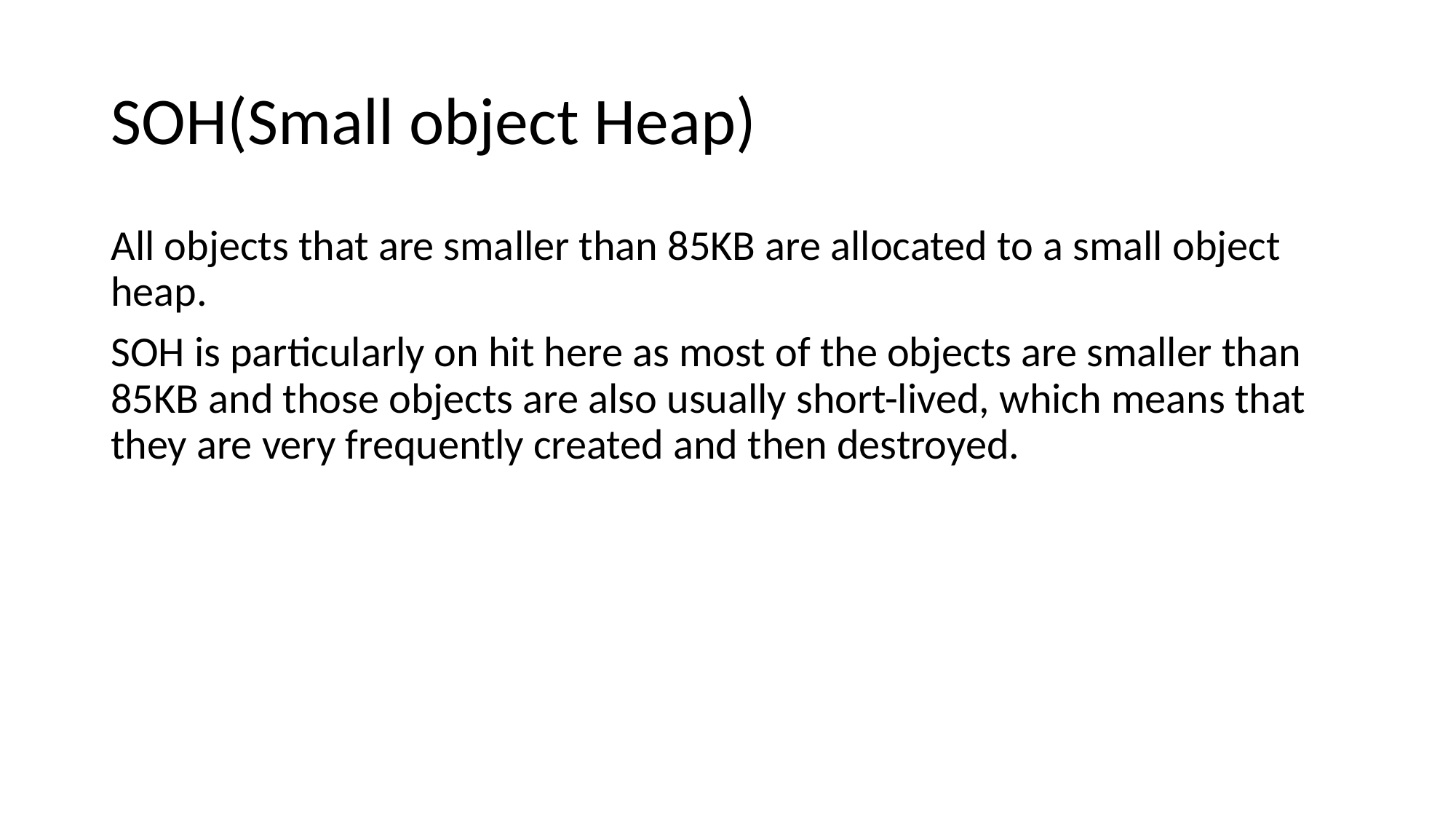

# SOH(Small object Heap)
All objects that are smaller than 85KB are allocated to a small object heap.
SOH is particularly on hit here as most of the objects are smaller than 85KB and those objects are also usually short-lived, which means that they are very frequently created and then destroyed.